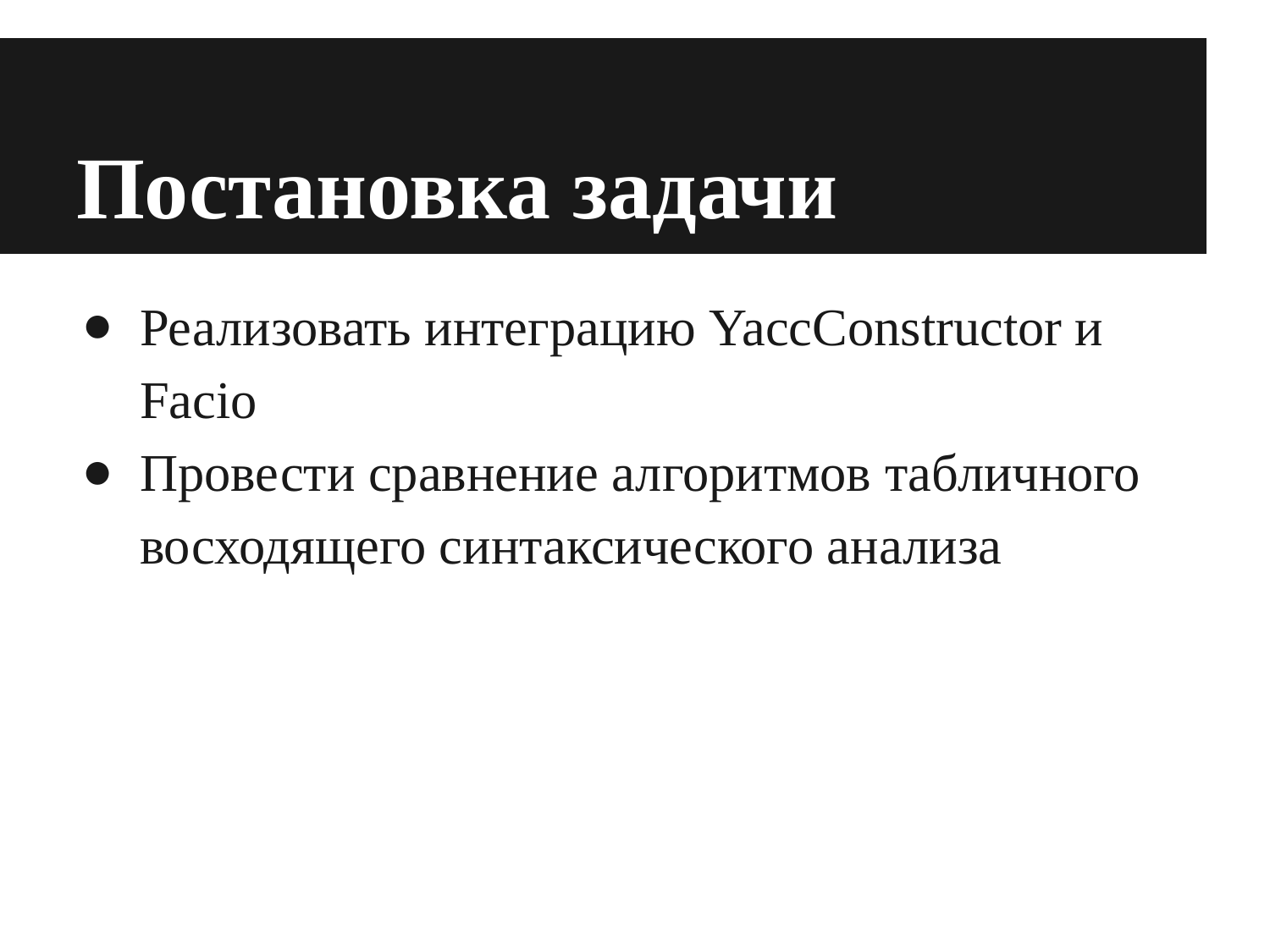

# Постановка задачи
Реализовать интеграцию YaccConstructor и Facio
Провести сравнение алгоритмов табличного восходящего синтаксического анализа